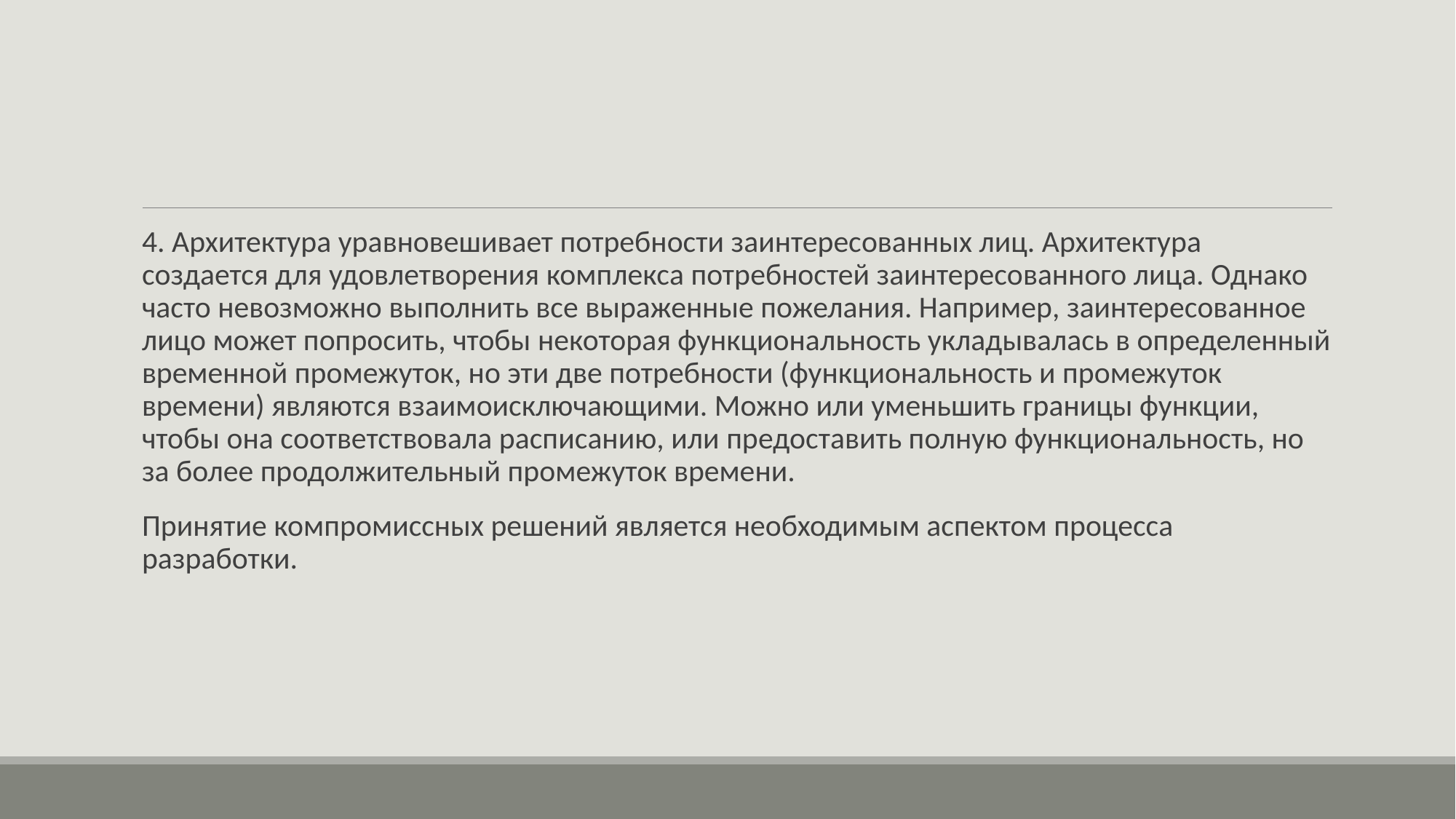

#
4. Архитектура уравновешивает потребности заинтересованных лиц. Архитектура создается для удовлетворения комплекса потребностей заинтересованного лица. Однако часто невозможно выполнить все выраженные пожелания. Например, заинтересованное лицо может попросить, чтобы некоторая функциональность укладывалась в определенный временной промежуток, но эти две потребности (функциональность и промежуток времени) являются взаимоисключающими. Можно или уменьшить границы функции, чтобы она соответствовала расписанию, или предоставить полную функциональность, но за более продолжительный промежуток времени.
Принятие компромиссных решений является необходимым аспектом процесса разработки.